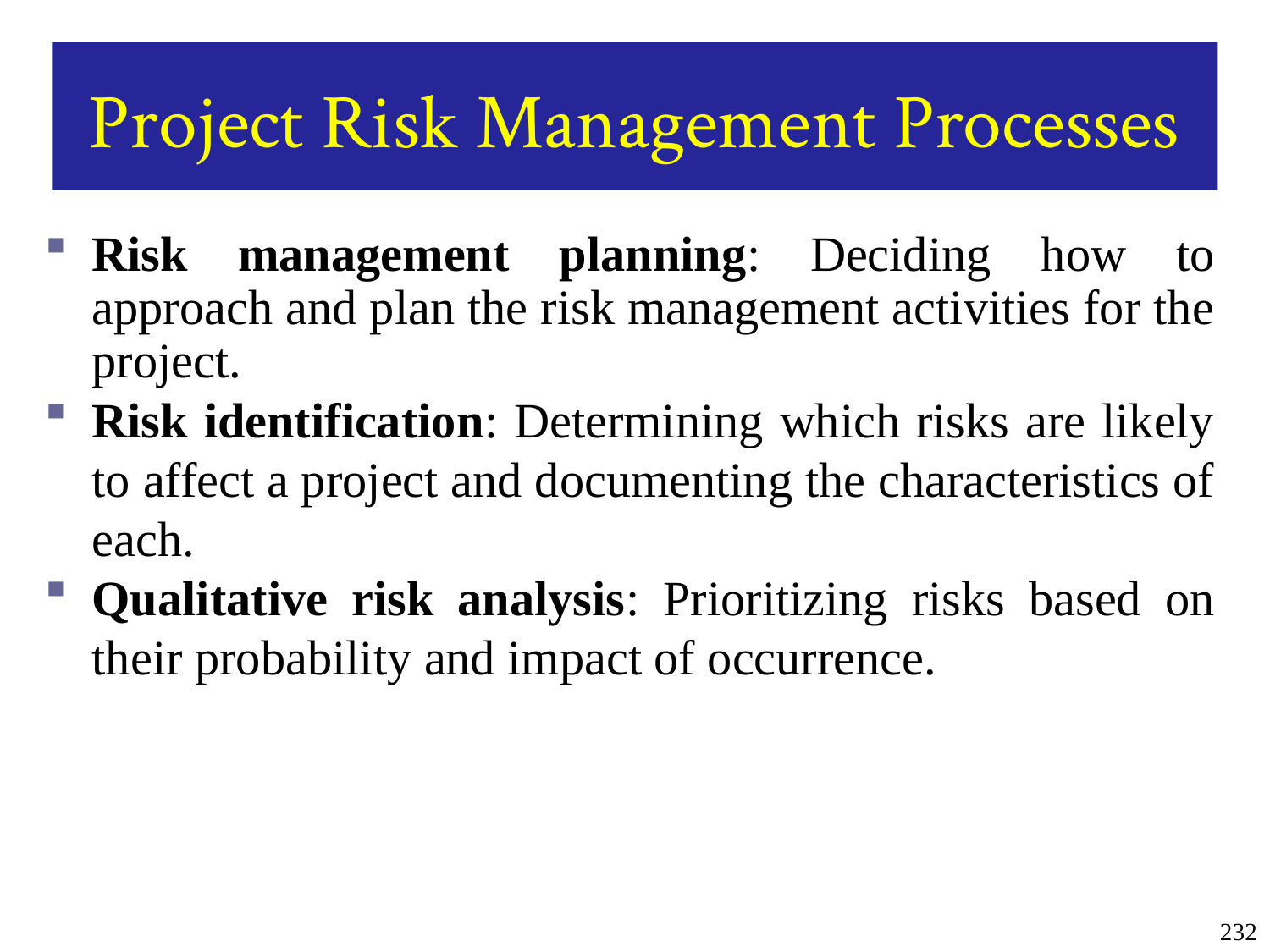

# Project Risk Management Processes
Risk management planning: Deciding how to approach and plan the risk management activities for the project.
Risk identification: Determining which risks are likely to affect a project and documenting the characteristics of each.
Qualitative risk analysis: Prioritizing risks based on their probability and impact of occurrence.

232